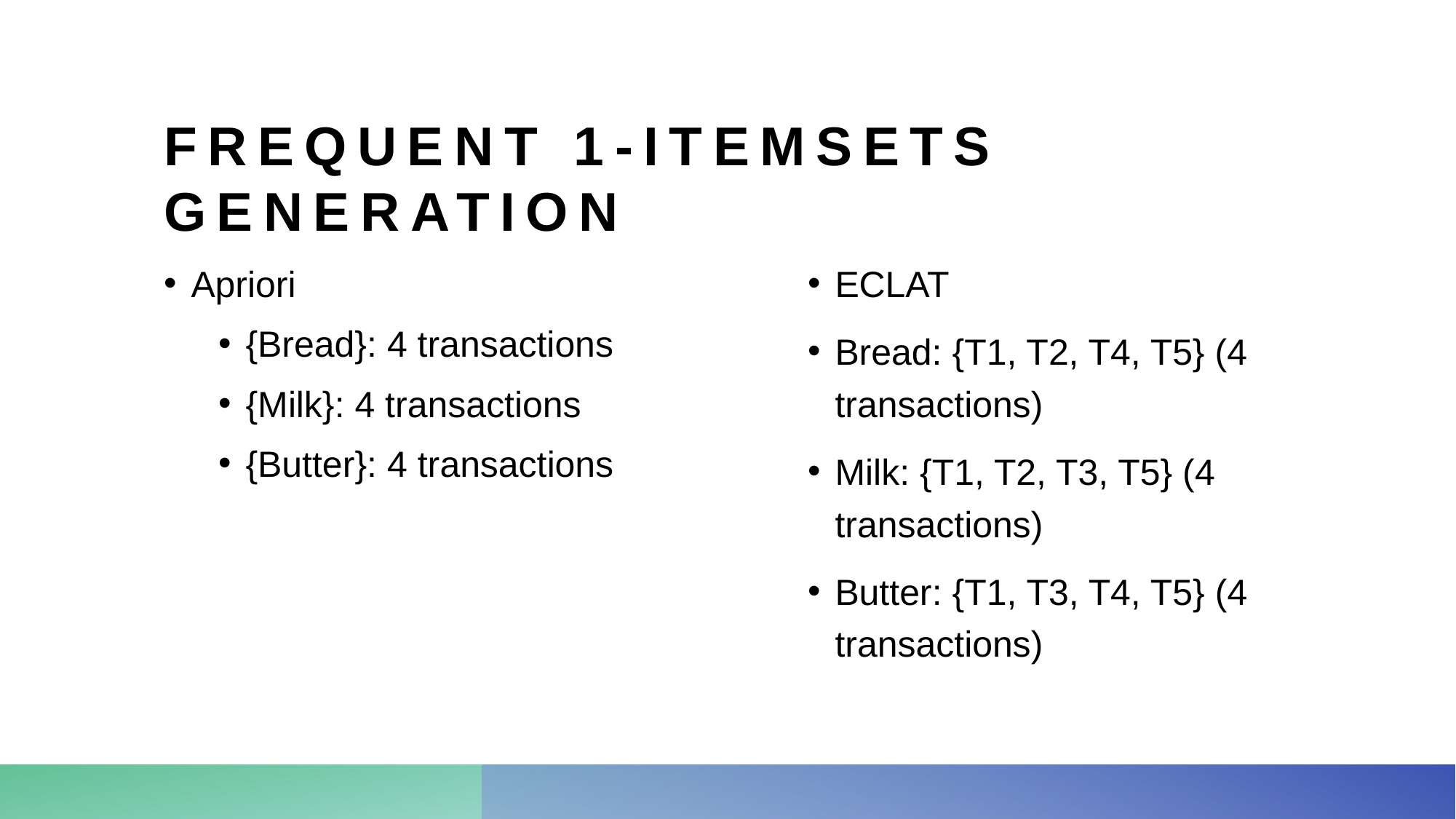

# Frequent 1-Itemsets Generation
Apriori
{Bread}: 4 transactions
{Milk}: 4 transactions
{Butter}: 4 transactions
ECLAT
Bread: {T1, T2, T4, T5} (4 transactions)
Milk: {T1, T2, T3, T5} (4 transactions)
Butter: {T1, T3, T4, T5} (4 transactions)